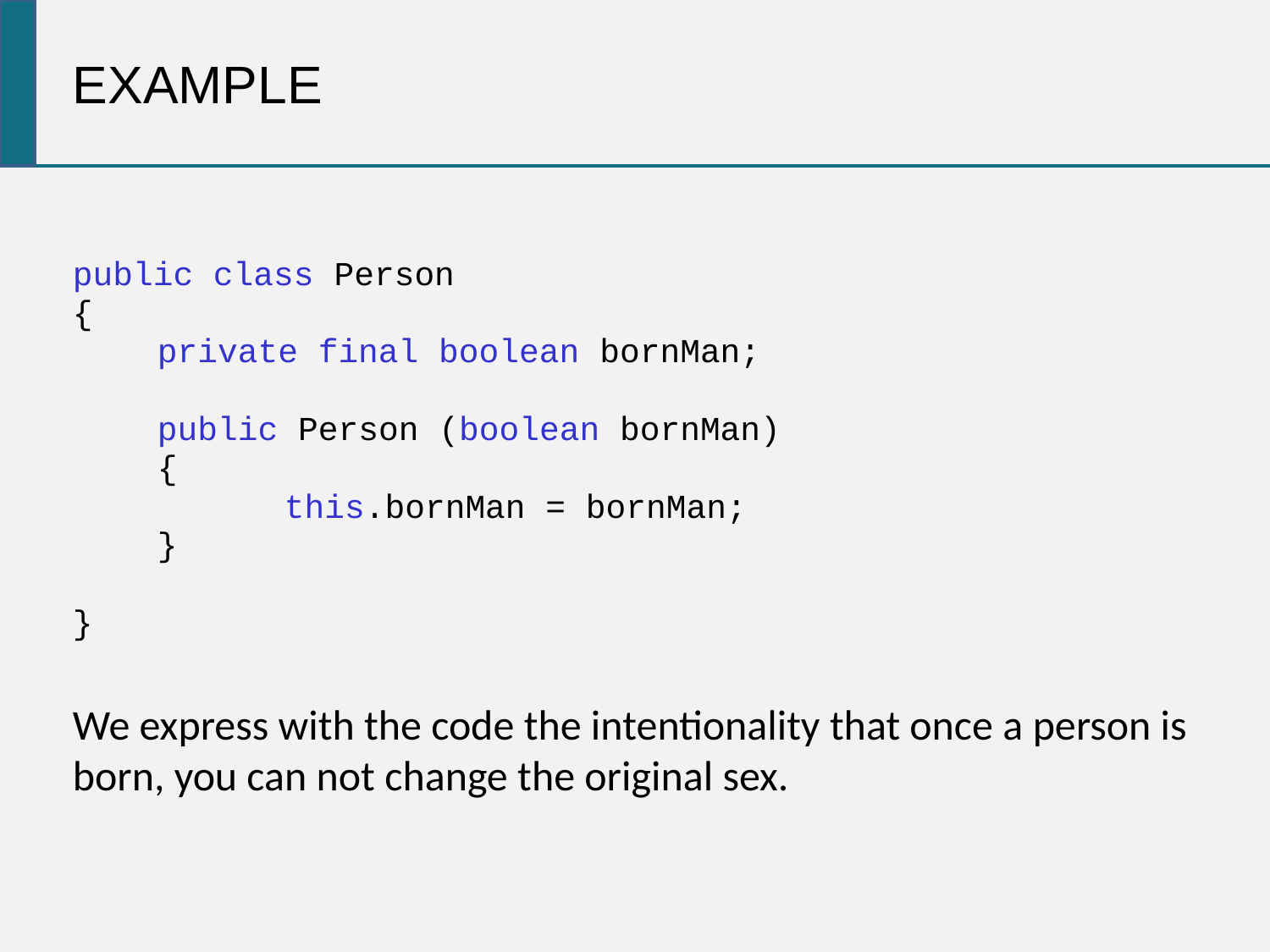

example

public class Person
{
	private final boolean bornMan;

	public Person (boolean bornMan)
	{
		this.bornMan = bornMan;
	}

}

We express with the code the intentionality that once a person is born, you can not change the original sex.